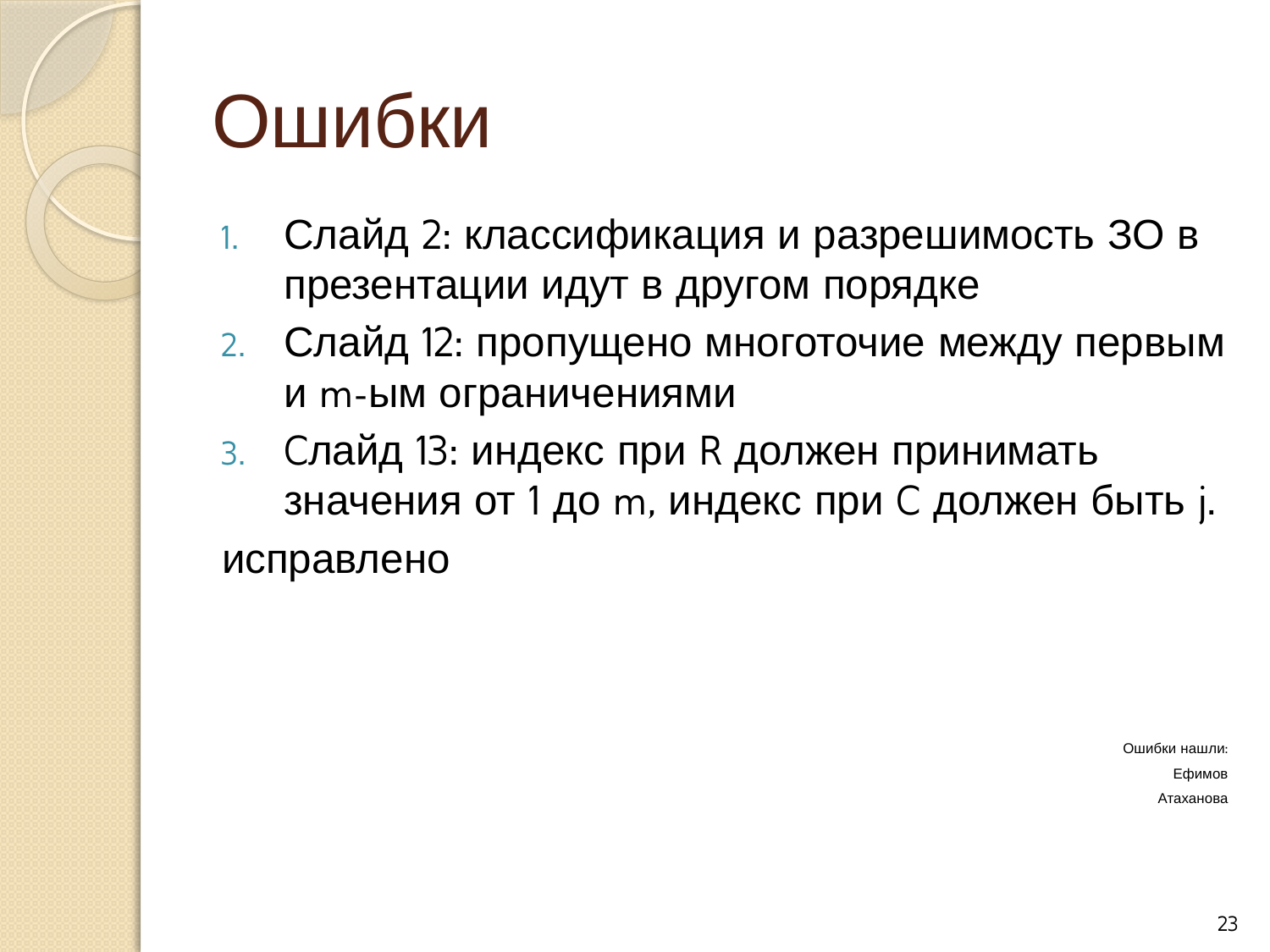

# Ошибки
Слайд 2: классификация и разрешимость ЗО в презентации идут в другом порядке
Слайд 12: пропущено многоточие между первым и m-ым ограничениями
Cлайд 13: индекс при R должен принимать значения от 1 до m, индекс при C должен быть j.
исправлено

Ошибки нашли:
Ефимов
Атаханова
23